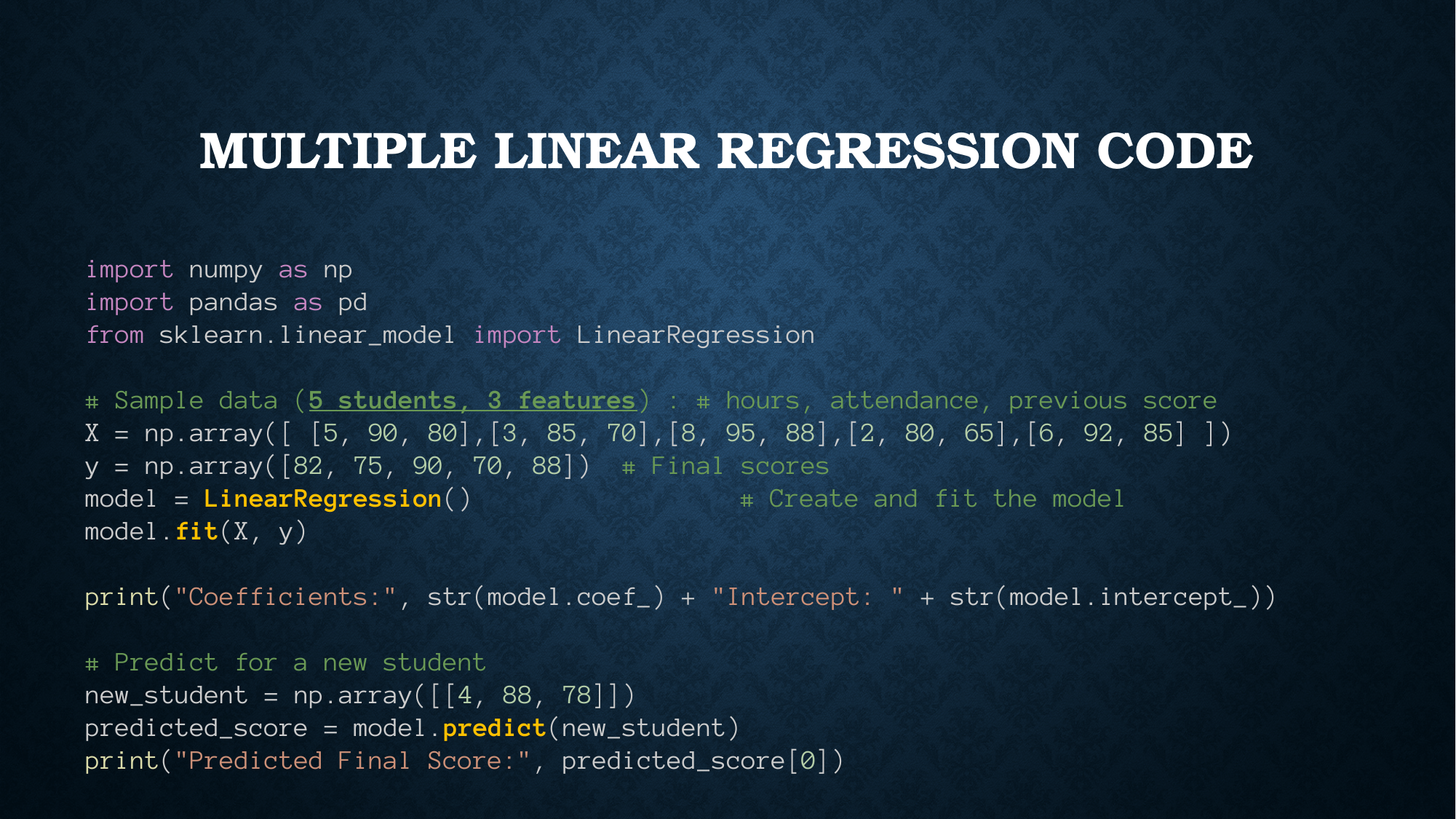

# Multiple linear regression code
import numpy as np
import pandas as pd
from sklearn.linear_model import LinearRegression
# Sample data (5 students, 3 features) : # hours, attendance, previous score
X = np.array([ [5, 90, 80],[3, 85, 70],[8, 95, 88],[2, 80, 65],[6, 92, 85] ])
y = np.array([82, 75, 90, 70, 88])  # Final scores
model = LinearRegression()			# Create and fit the model
model.fit(X, y)
print("Coefficients:", str(model.coef_) + "Intercept: " + str(model.intercept_))
# Predict for a new student
new_student = np.array([[4, 88, 78]])
predicted_score = model.predict(new_student)
print("Predicted Final Score:", predicted_score[0])